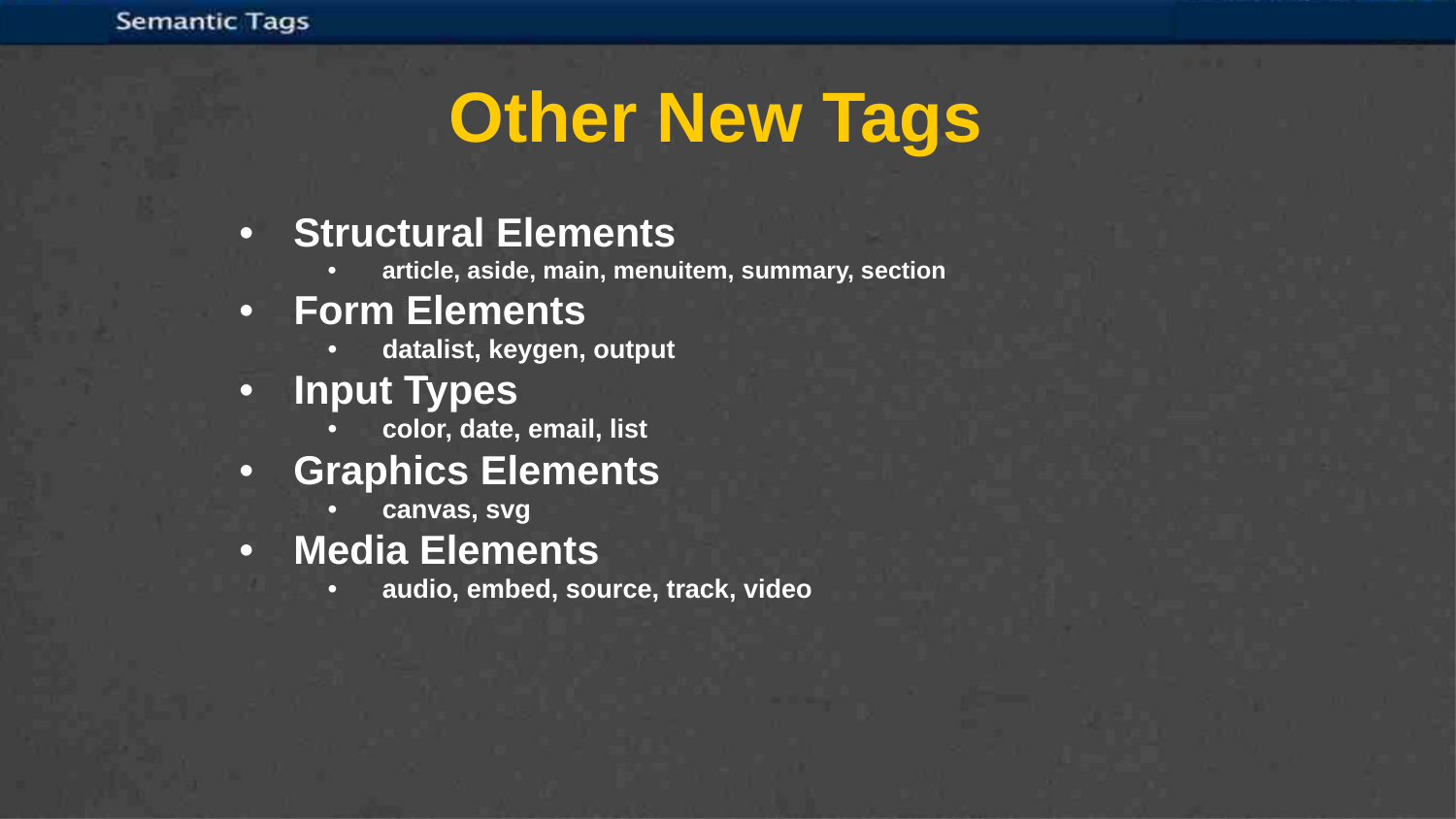

Other New Tags
• Structural Elements
•
article, aside, main, menuitem, summary, section
• Form Elements
•
datalist, keygen, output
• Input Types
•
color, date, email, list
• Graphics Elements
•
canvas, svg
• Media Elements
•
audio, embed, source, track, video